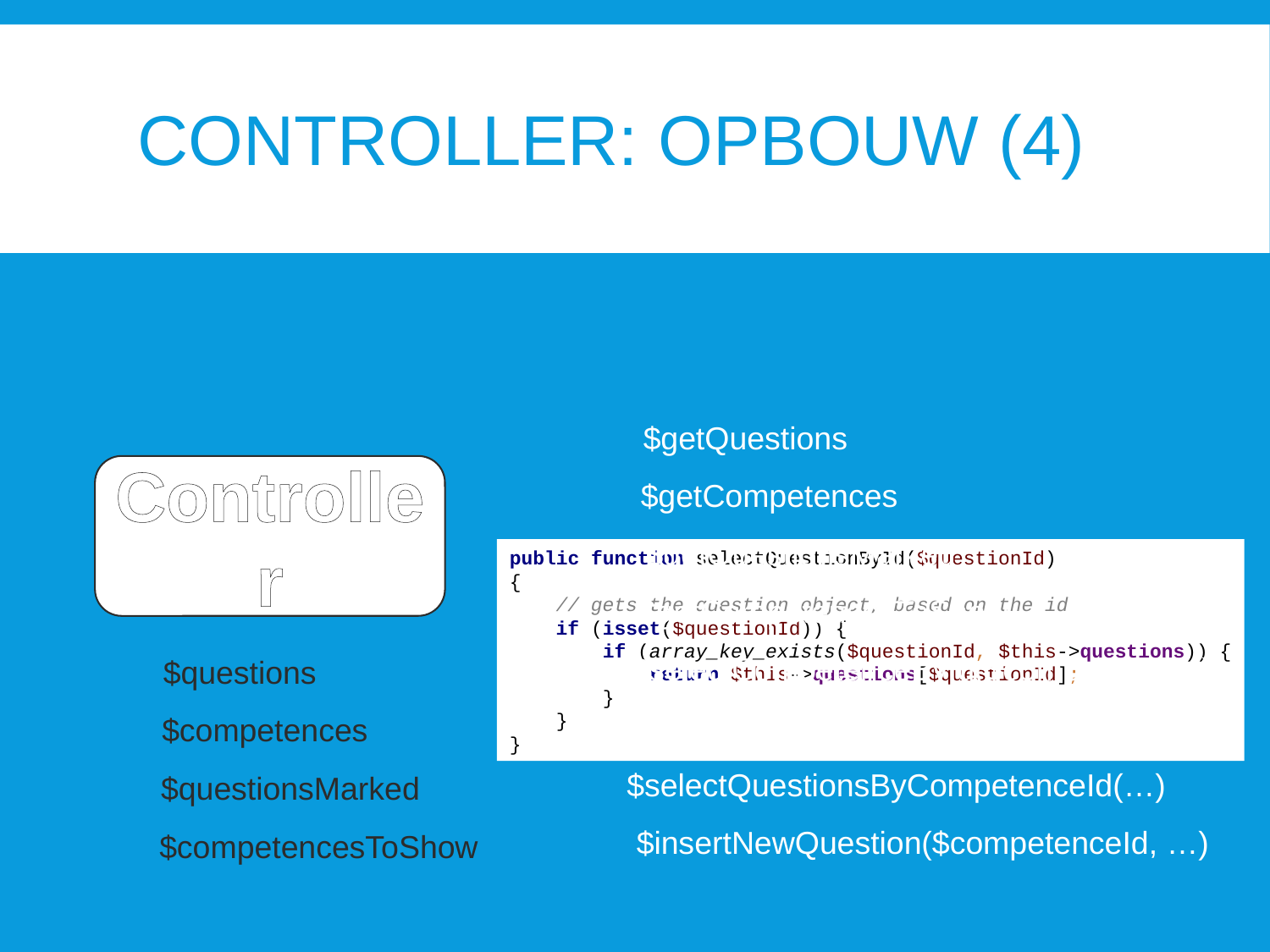

# Controller: opbouw (4)
$getQuestions
Controller
$getCompetences
$getQuestionsMarked
public function selectQuestionById($questionId)
{
    // gets the question object, based on the id
    if (isset($questionId)) {
        if (array_key_exists($questionId, $this->questions)) {
            return $this->questions[$questionId];
        }
    }
}
$getCompetencesToShow
$selectCompetenceById($competenceId)
$questions
$selectQuestionById($questionId)
$competences
$selectQuestionsByCompetenceId(…)
$questionsMarked
$insertNewQuestion($competenceId, …)
$competencesToShow